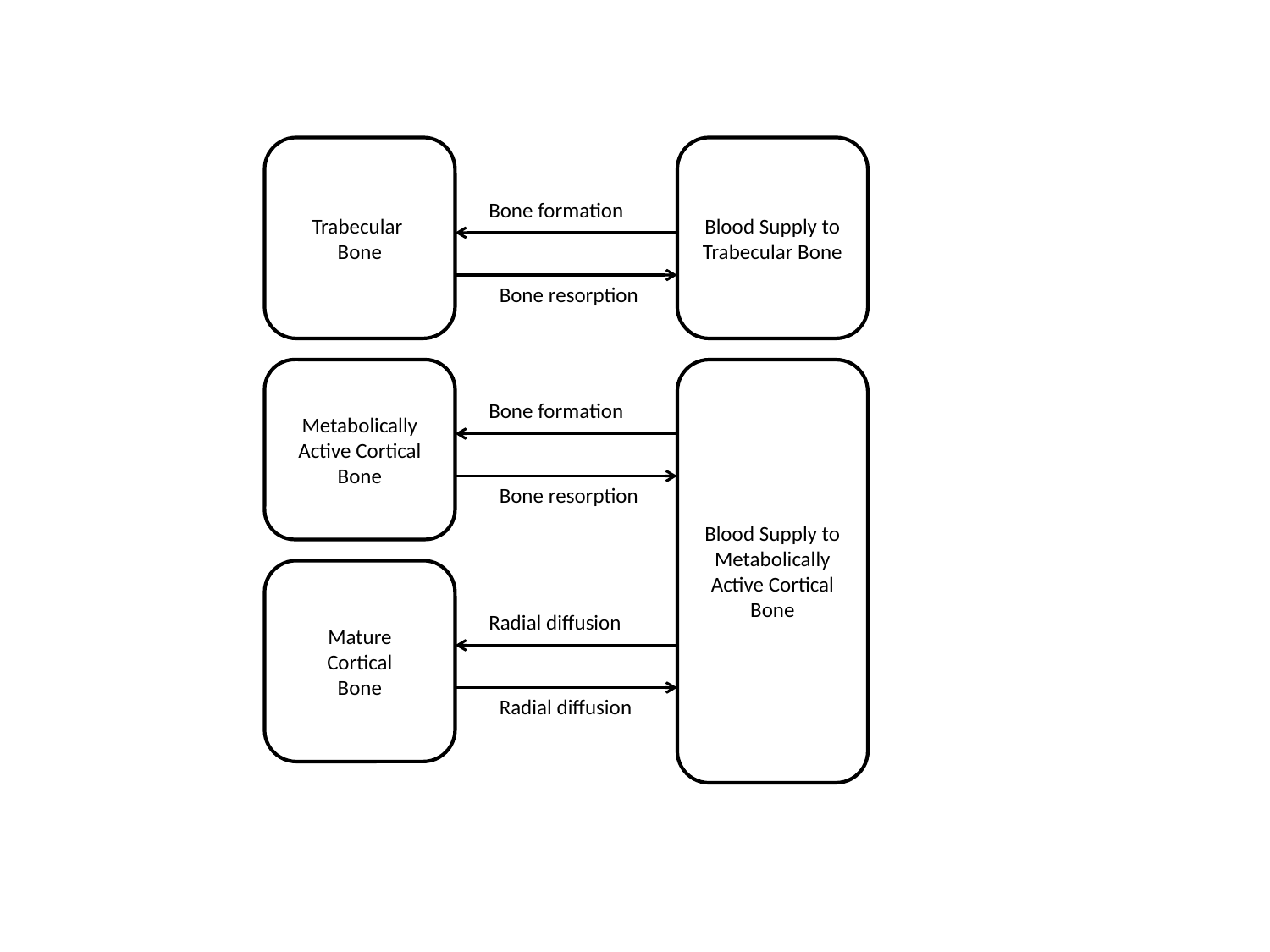

Trabecular
Bone
Blood Supply to Trabecular Bone
Bone formation
Bone resorption
Metabolically Active Cortical Bone
Blood Supply to Metabolically Active Cortical Bone
Bone formation
Bone resorption
Mature
Cortical
Bone
Radial diffusion
Radial diffusion